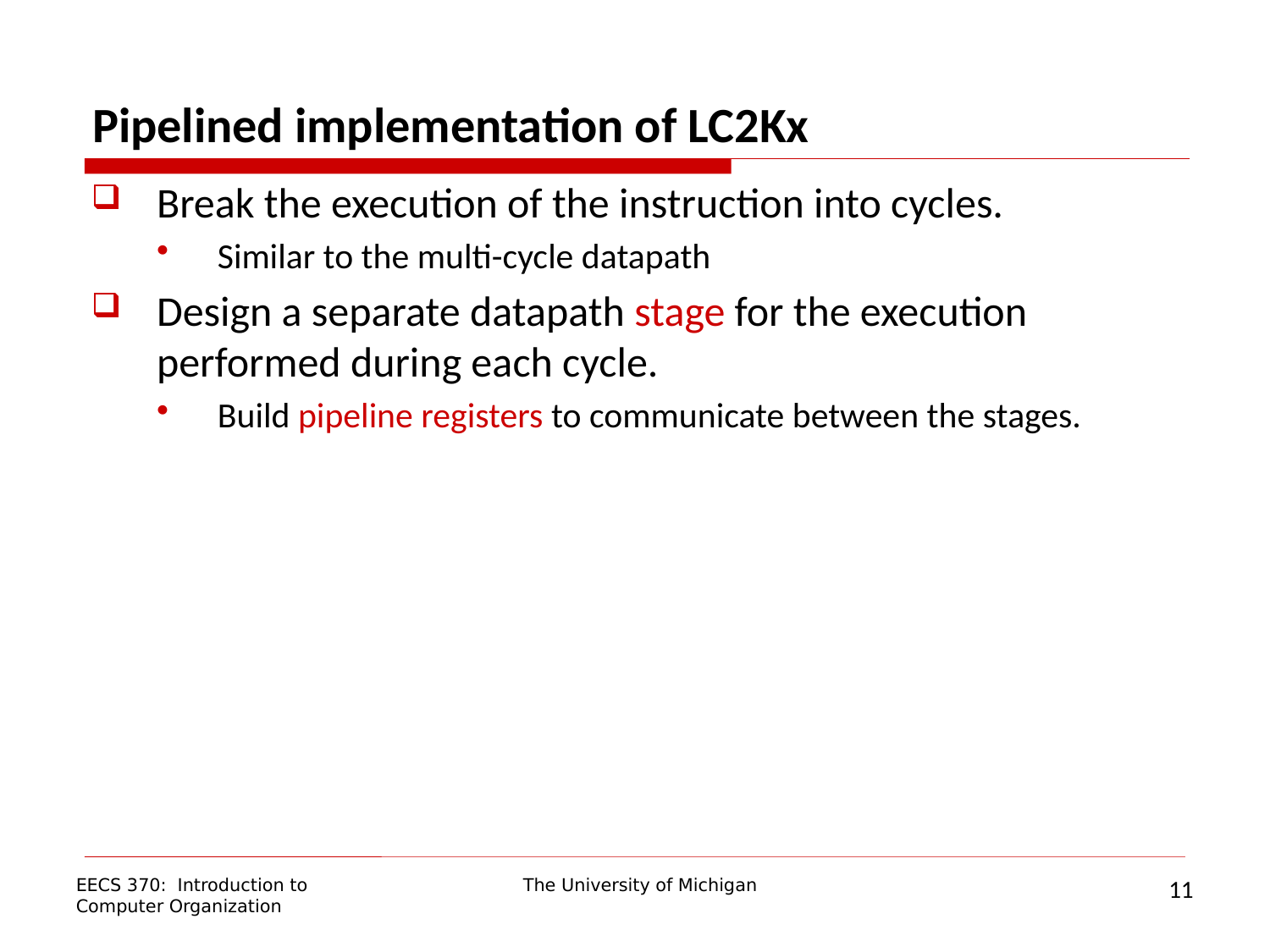

Pipelined implementation of LC2Kx
Break the execution of the instruction into cycles.
Similar to the multi-cycle datapath
Design a separate datapath stage for the execution performed during each cycle.
Build pipeline registers to communicate between the stages.
11